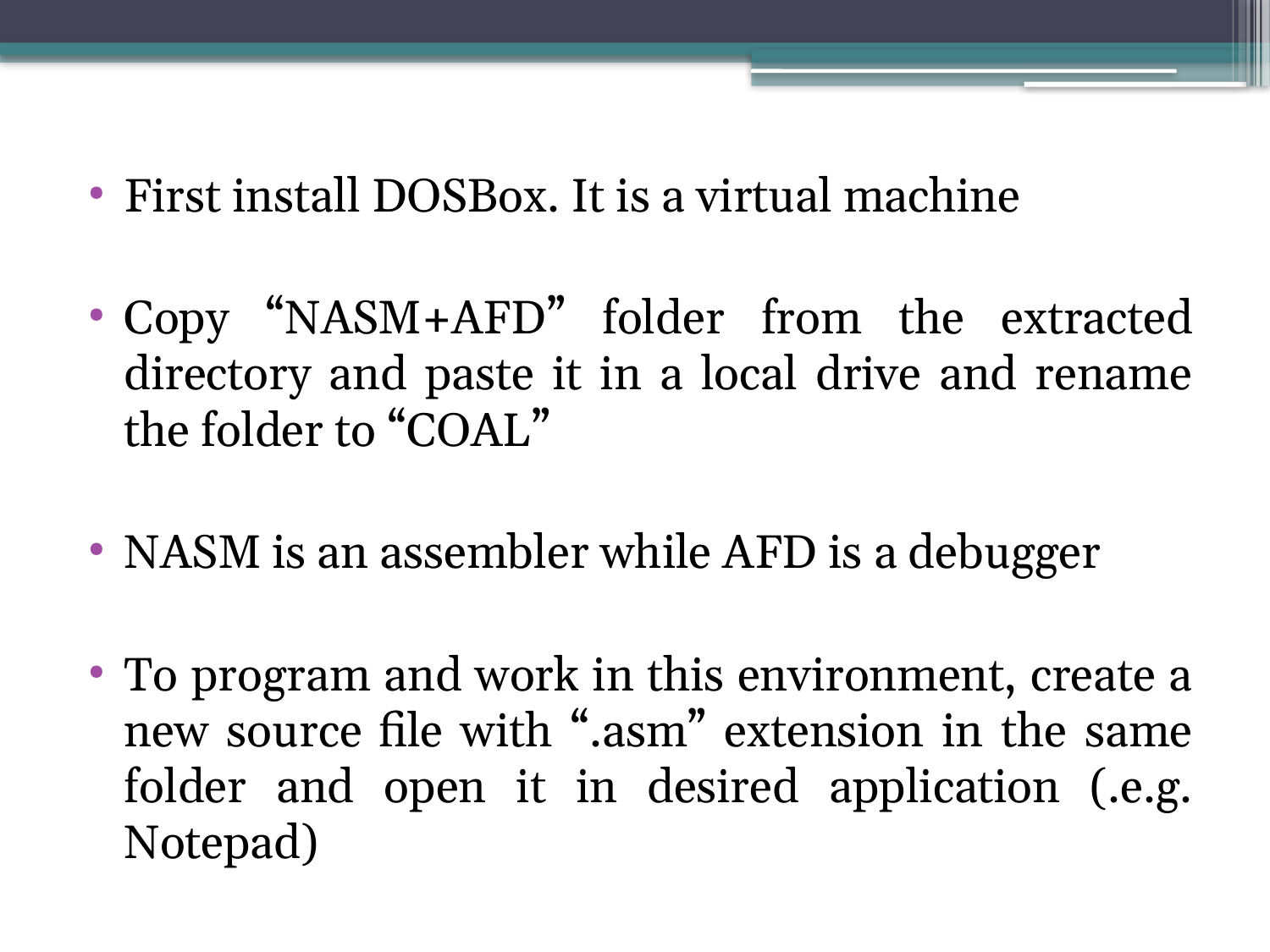

First install DOSBox. It is a virtual machine

Copy “NASM+AFD” folder from the extracted directory and paste it in a local drive and rename the folder to “COAL”

NASM is an assembler while AFD is a debugger

To program and work in this environment, create a new source file with “.asm” extension in the same folder and open it in desired application (.e.g. Notepad)